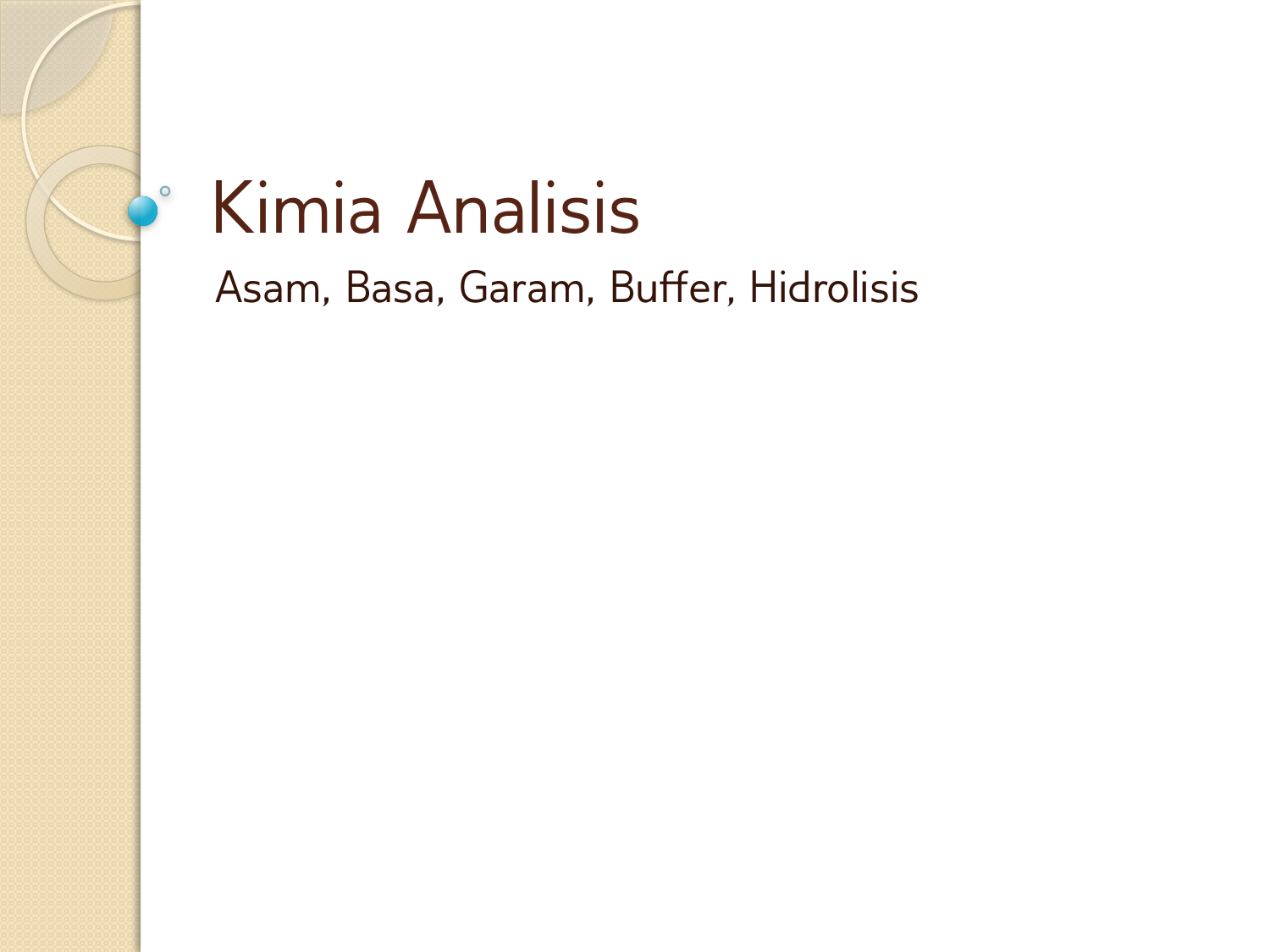

# Kimia Analisis
Asam, Basa, Garam, Buffer, Hidrolisis